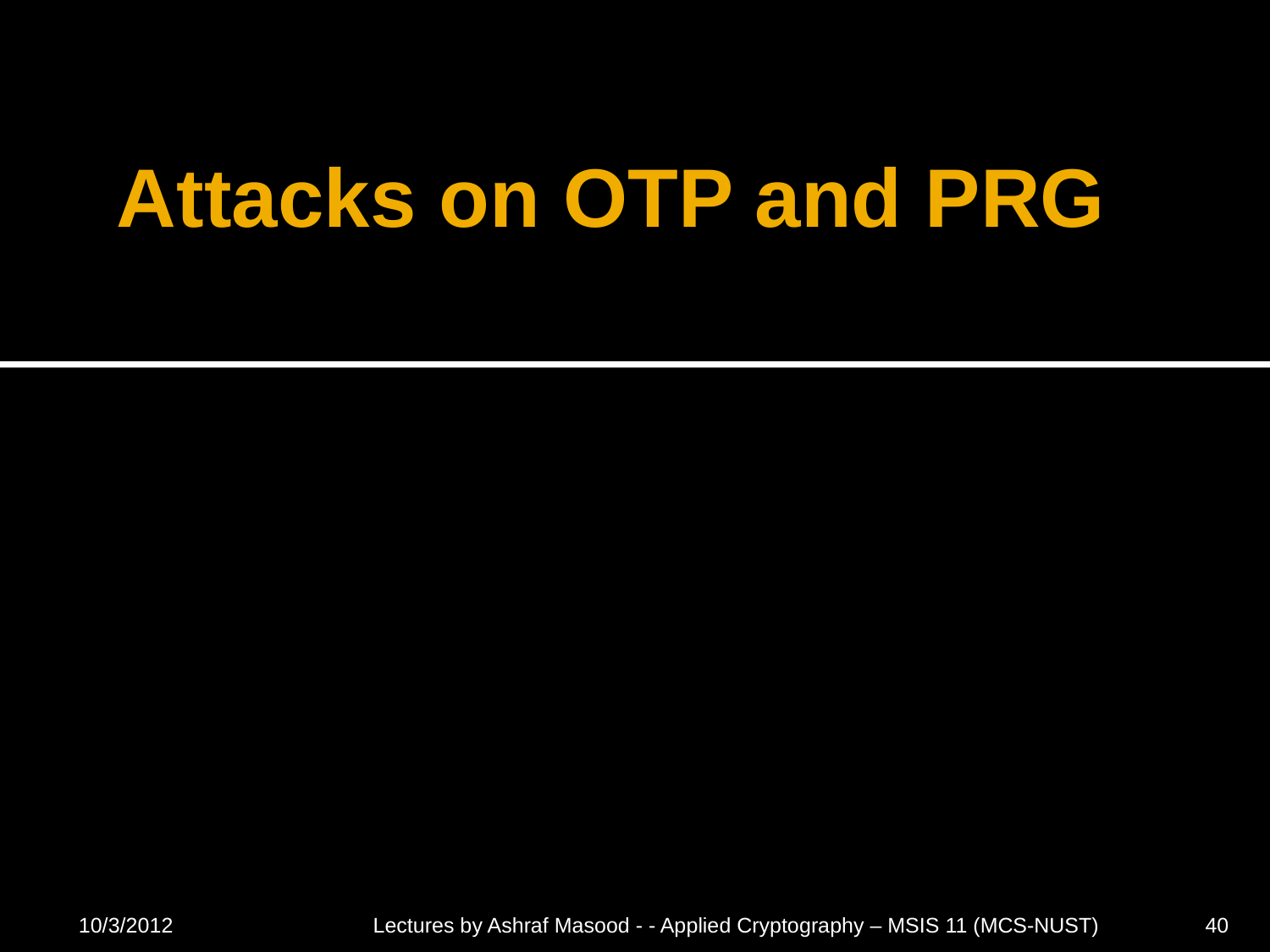

# Attacks on OTP and PRG

10/3/2012
Lectures by Ashraf Masood - - Applied Cryptography – MSIS 11 (MCS-NUST)
40